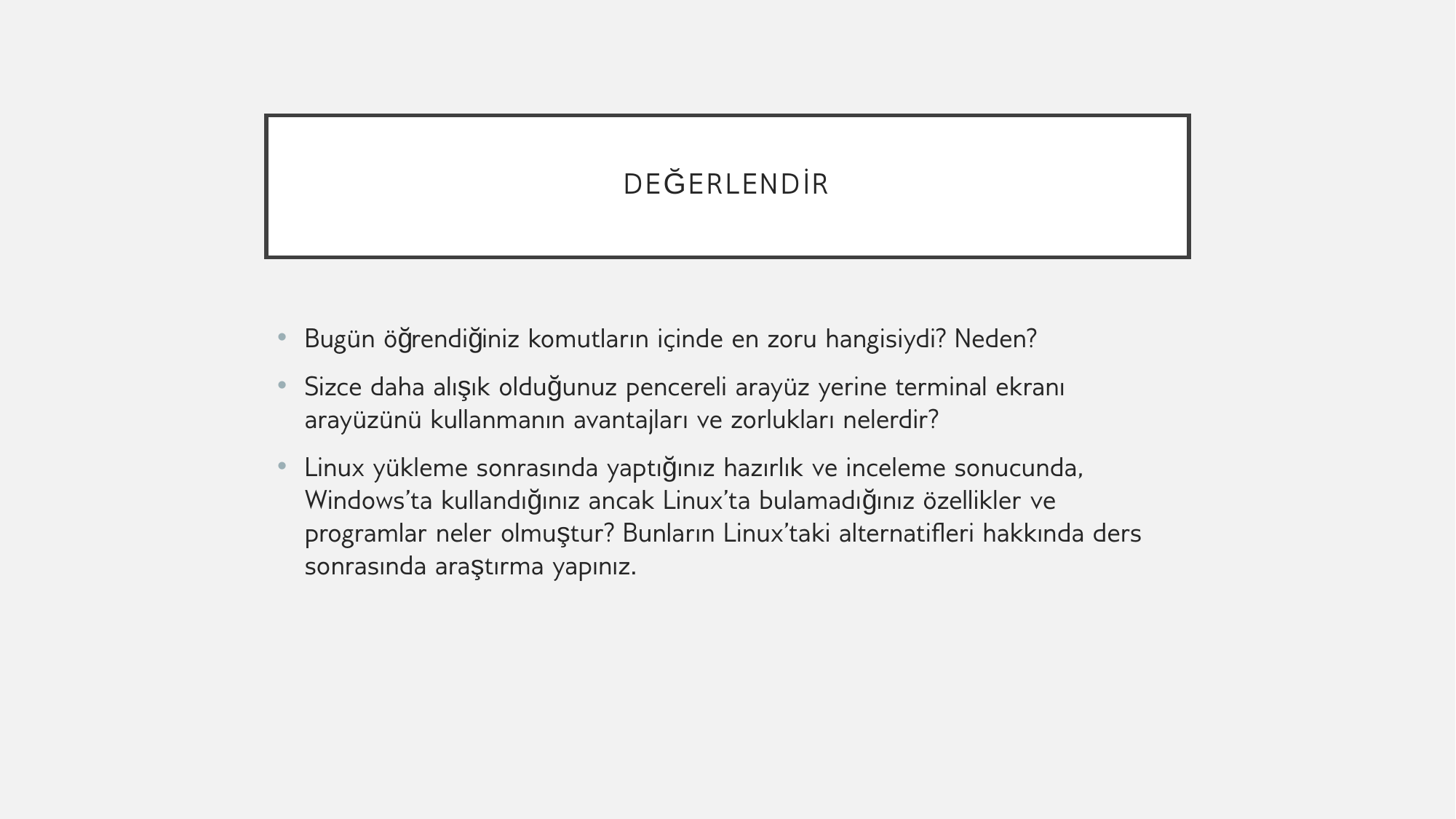

# DEĞERLENDİR
Bugün öğrendiğiniz komutların içinde en zoru hangisiydi? Neden?
Sizce daha alışık olduğunuz pencereli arayüz yerine terminal ekranı arayüzünü kullanmanın avantajları ve zorlukları nelerdir?
Linux yükleme sonrasında yaptığınız hazırlık ve inceleme sonucunda, Windows’ta kullandığınız ancak Linux’ta bulamadığınız özellikler ve programlar neler olmuştur? Bunların Linux’taki alternatifleri hakkında ders sonrasında araştırma yapınız.